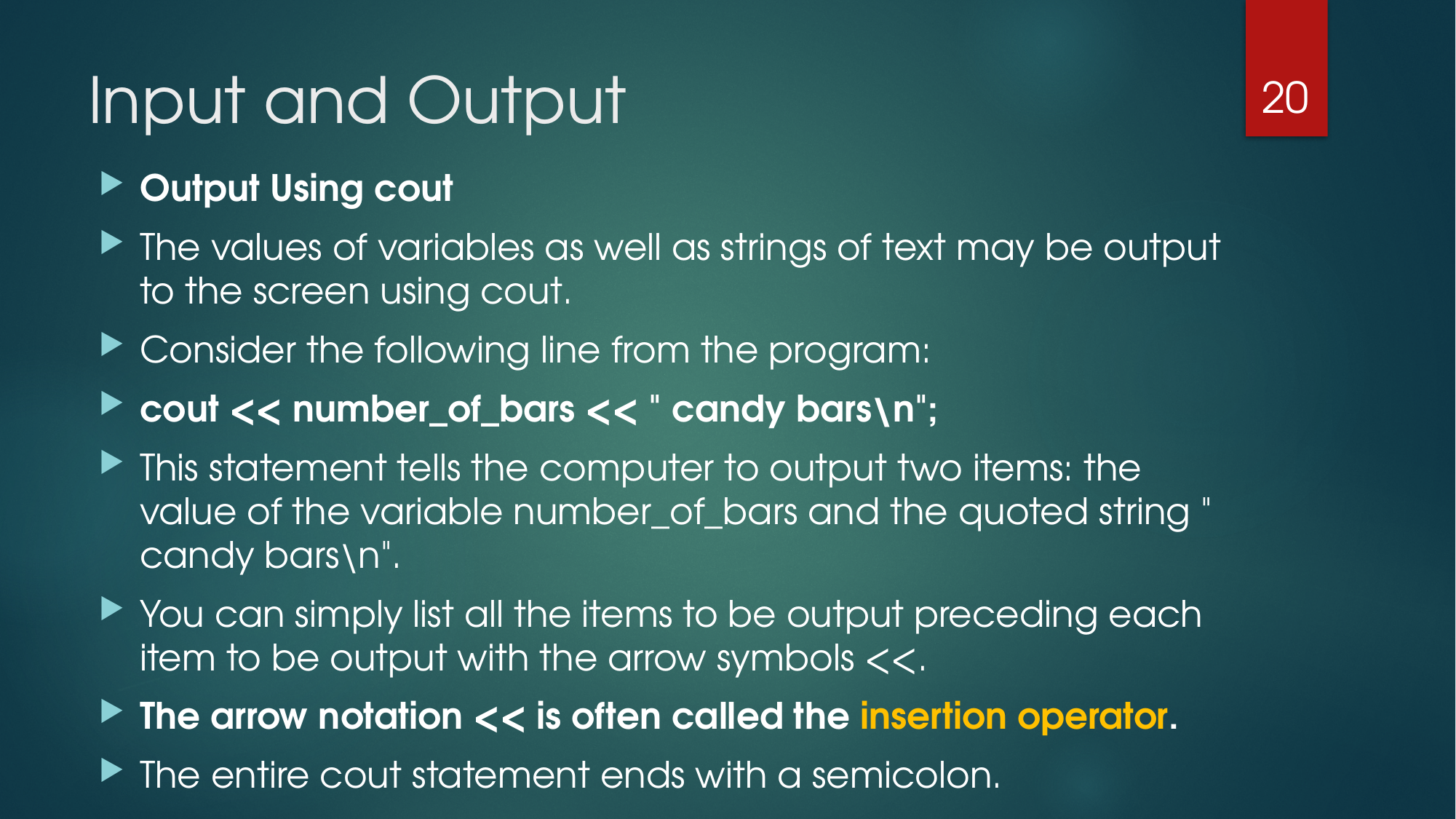

20
# Input and Output
Output Using cout
The values of variables as well as strings of text may be output to the screen using cout.
Consider the following line from the program:
cout << number_of_bars << " candy bars\n";
This statement tells the computer to output two items: the value of the variable number_of_bars and the quoted string " candy bars\n".
You can simply list all the items to be output preceding each item to be output with the arrow symbols <<.
The arrow notation << is often called the insertion operator.
The entire cout statement ends with a semicolon.